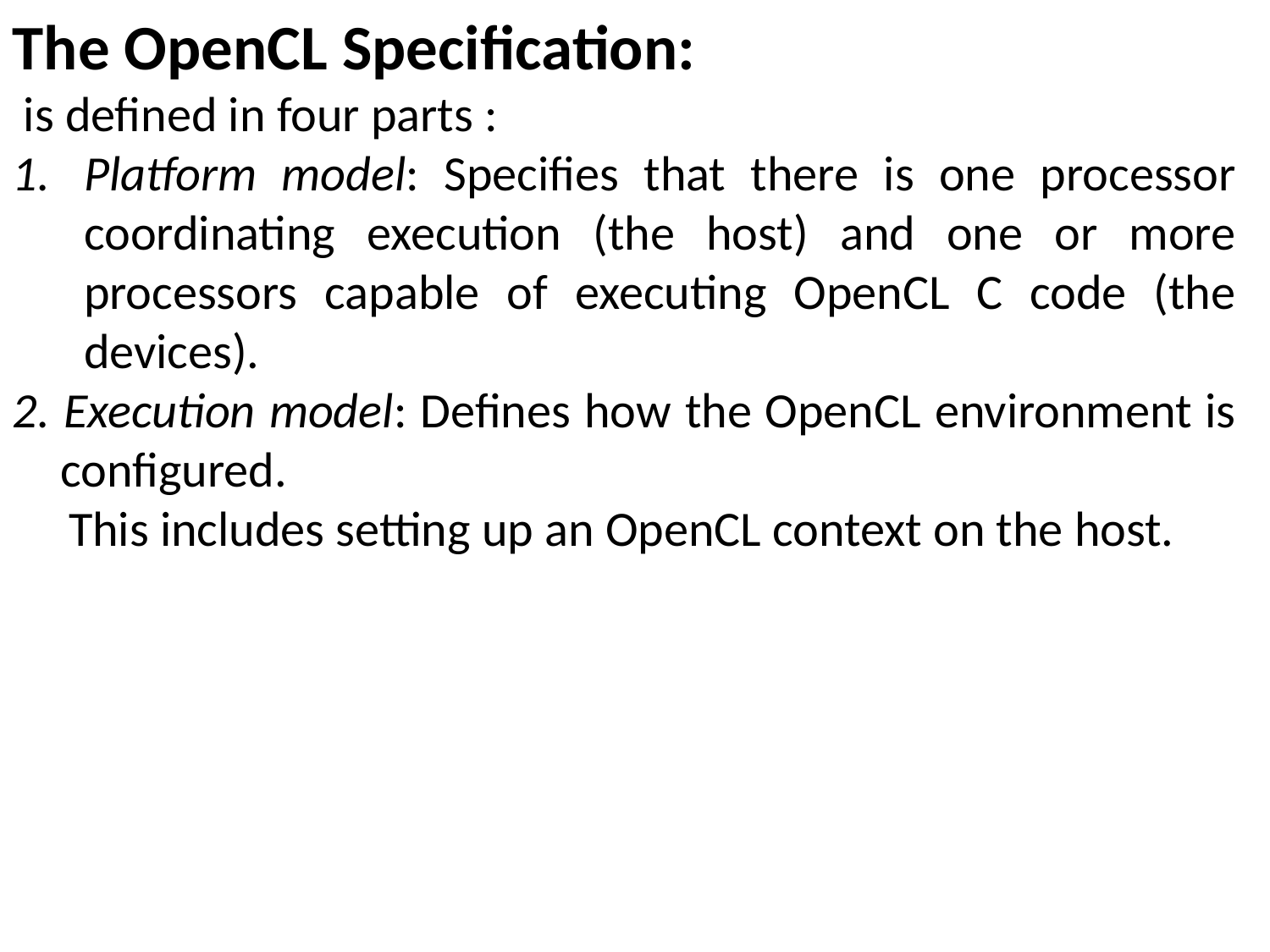

The OpenCL Specification:
 is defined in four parts :
Platform model: Specifies that there is one processor coordinating execution (the host) and one or more processors capable of executing OpenCL C code (the devices).
2. Execution model: Defines how the OpenCL environment is configured.
     This includes setting up an OpenCL context on the host.